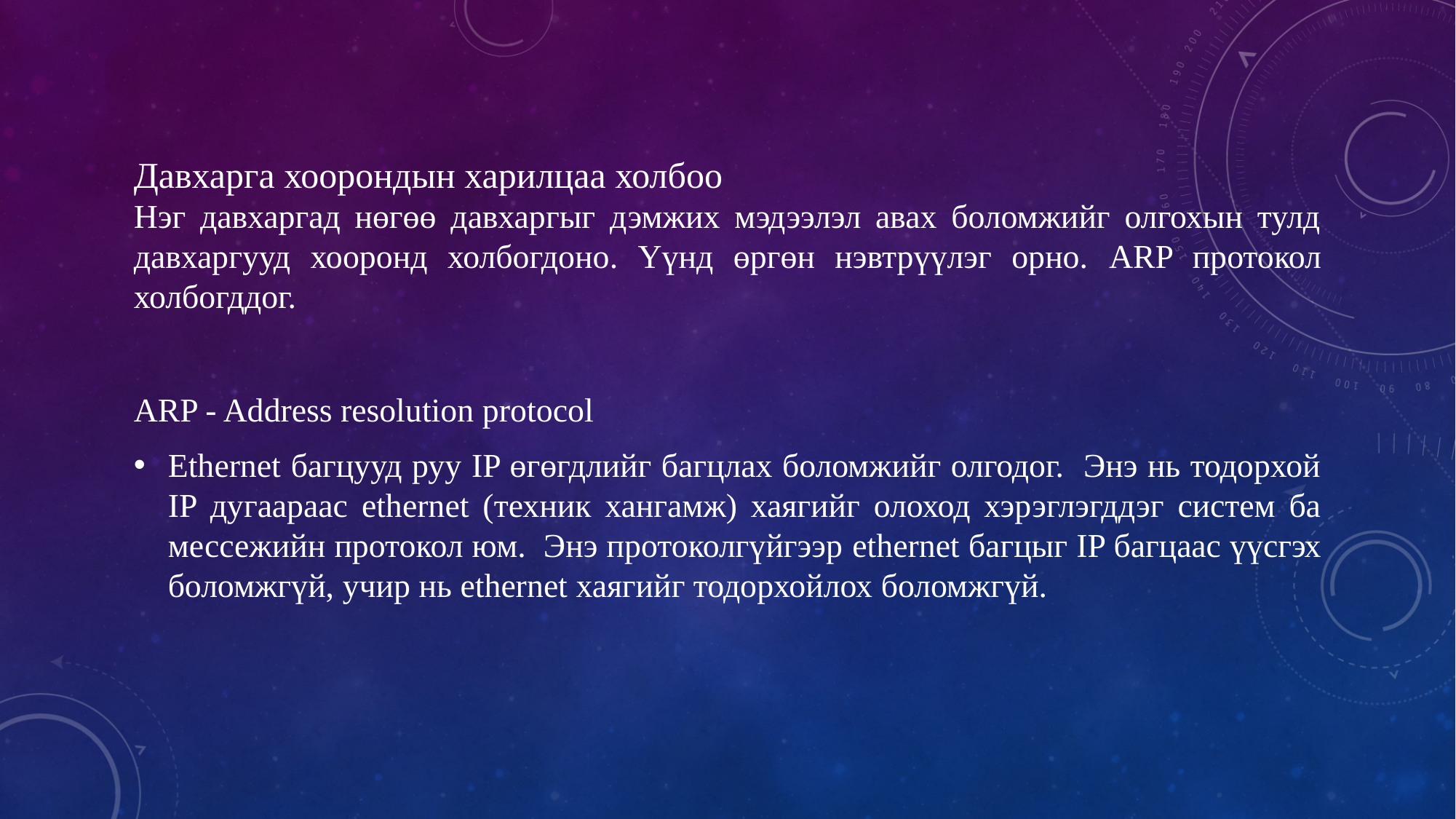

Давхарга хоорондын харилцаа холбоо
Нэг давхаргад нөгөө давхаргыг дэмжих мэдээлэл авах боломжийг олгохын тулд давхаргууд хооронд холбогдоно. Үүнд өргөн нэвтрүүлэг орно. ARP протокол холбогддог.
ARP - Address resolution protocol
Ethernet багцууд руу IP өгөгдлийг багцлах боломжийг олгодог.  Энэ нь тодорхой IP дугаараас ethernet (техник хангамж) хаягийг олоход хэрэглэгддэг систем ба мессежийн протокол юм.  Энэ протоколгүйгээр ethernet багцыг IP багцаас үүсгэх боломжгүй, учир нь ethernet хаягийг тодорхойлох боломжгүй.